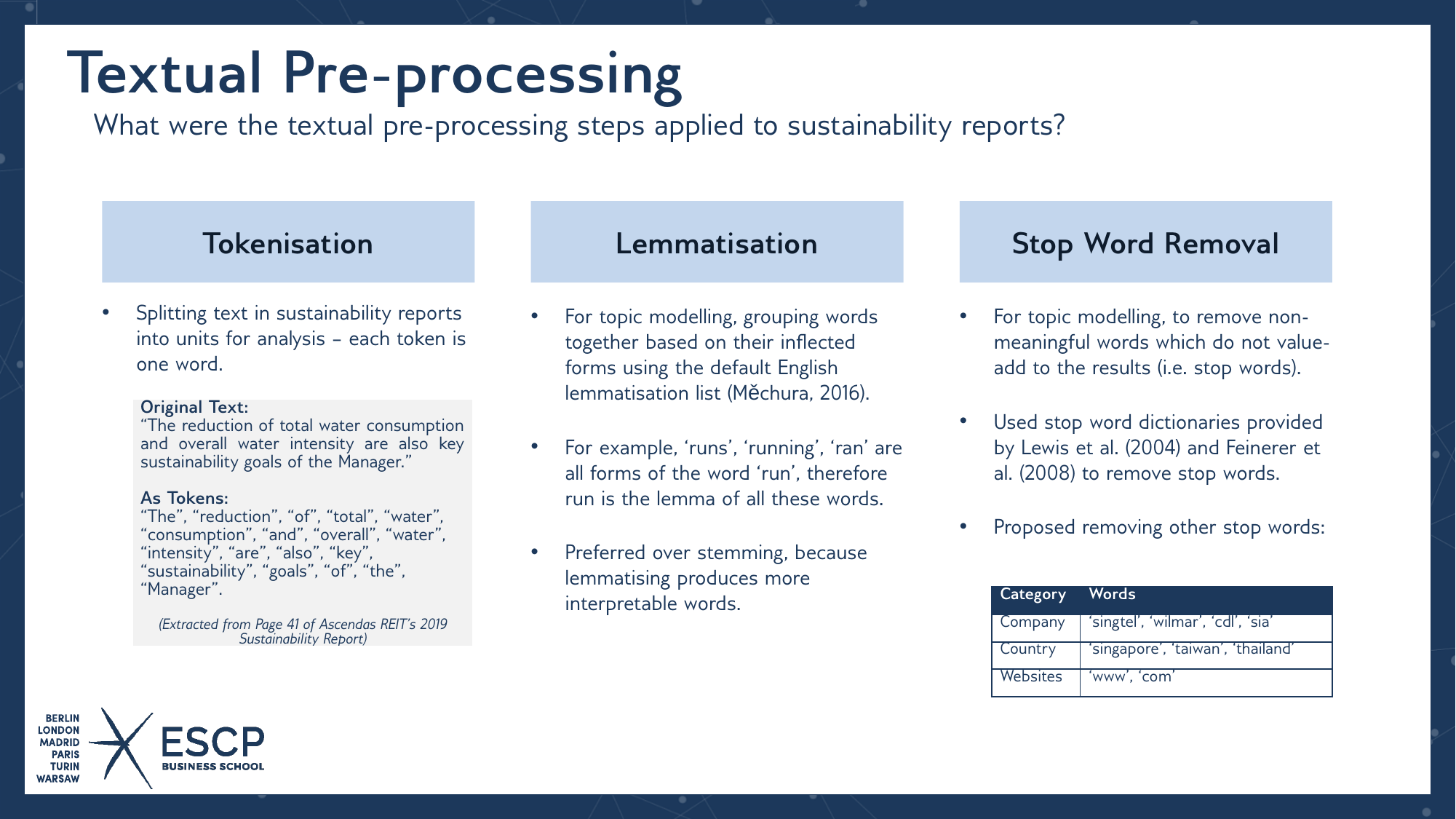

# Textual Pre-processing
What were the textual pre-processing steps applied to sustainability reports?
Tokenisation
Lemmatisation
Stop Word Removal
Splitting text in sustainability reports into units for analysis – each token is one word.

For topic modelling, grouping words together based on their inflected forms using the default English lemmatisation list (Měchura, 2016).
For example, ‘runs’, ‘running’, ‘ran’ are all forms of the word ‘run’, therefore run is the lemma of all these words.
Preferred over stemming, because lemmatising produces more interpretable words.
For topic modelling, to remove non-meaningful words which do not value-add to the results (i.e. stop words).
Used stop word dictionaries provided by Lewis et al. (2004) and Feinerer et al. (2008) to remove stop words.
Proposed removing other stop words:

| Original Text: “The reduction of total water consumption and overall water intensity are also key sustainability goals of the Manager.”   As Tokens: “The”, “reduction”, “of”, “total”, “water”, “consumption”, “and”, “overall”, “water”, “intensity”, “are”, “also”, “key”, “sustainability”, “goals”, “of”, “the”, “Manager”.   (Extracted from Page 41 of Ascendas REIT’s 2019 Sustainability Report) |
| --- |
| Category | Words |
| --- | --- |
| Company | ‘singtel’, ‘wilmar’, ‘cdl’, ‘sia’ |
| Country | ‘singapore’, ‘taiwan’, ‘thailand’ |
| Websites | ‘www’, ‘com’ |